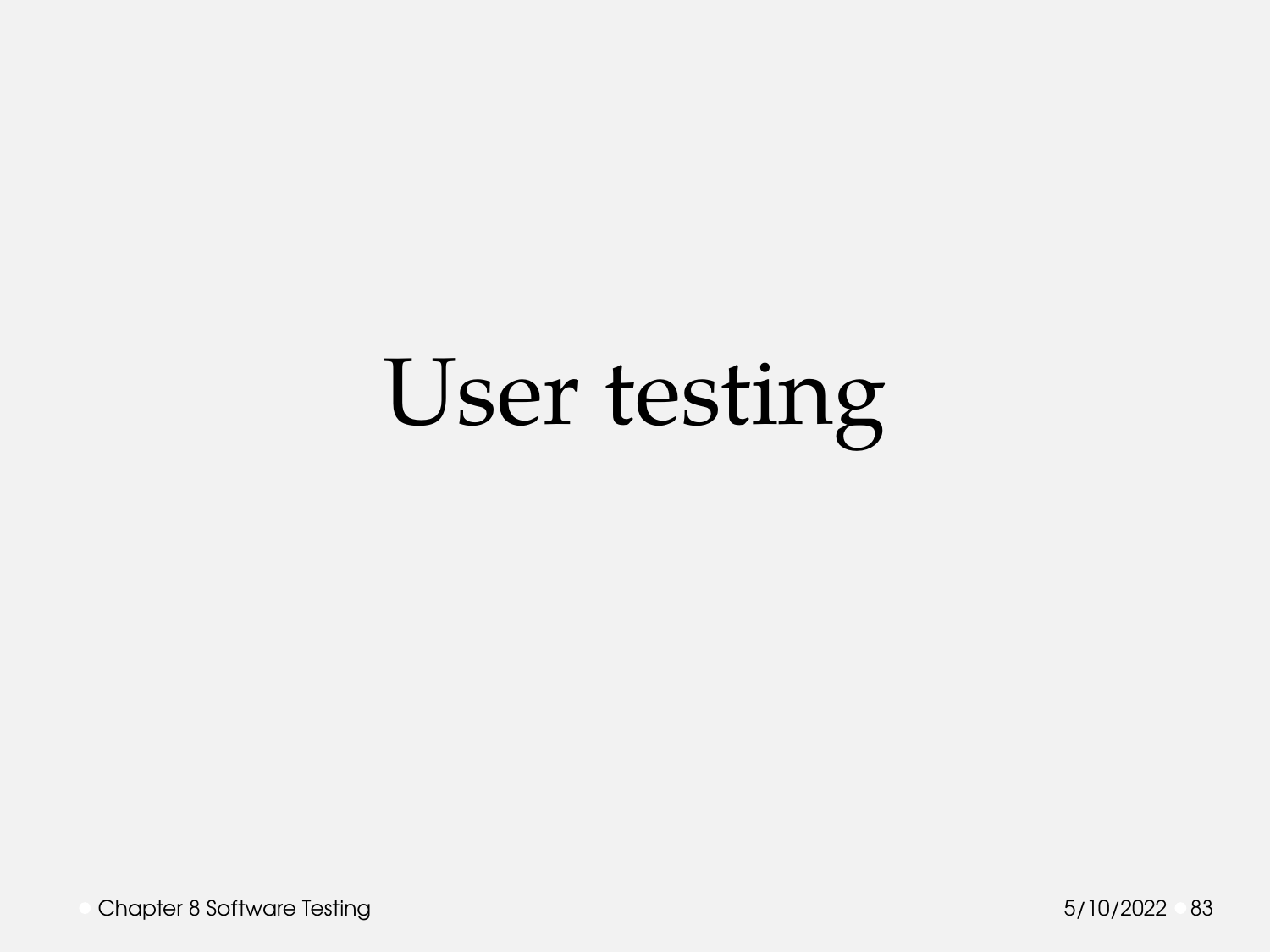

# User testing
Chapter 8 Software Testing
5/10/2022
83